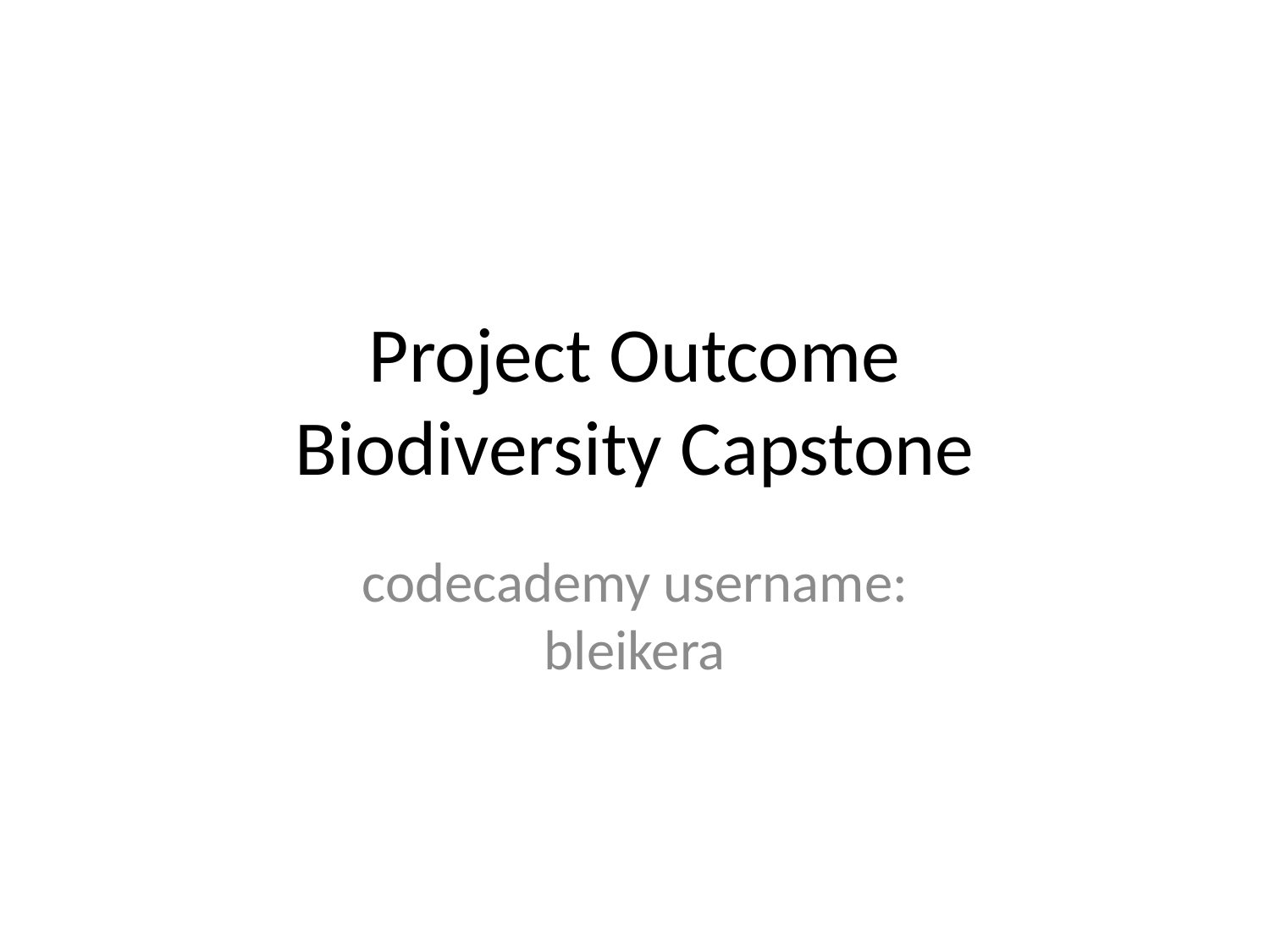

# Project Outcome Biodiversity Capstone
codecademy username:
bleikera